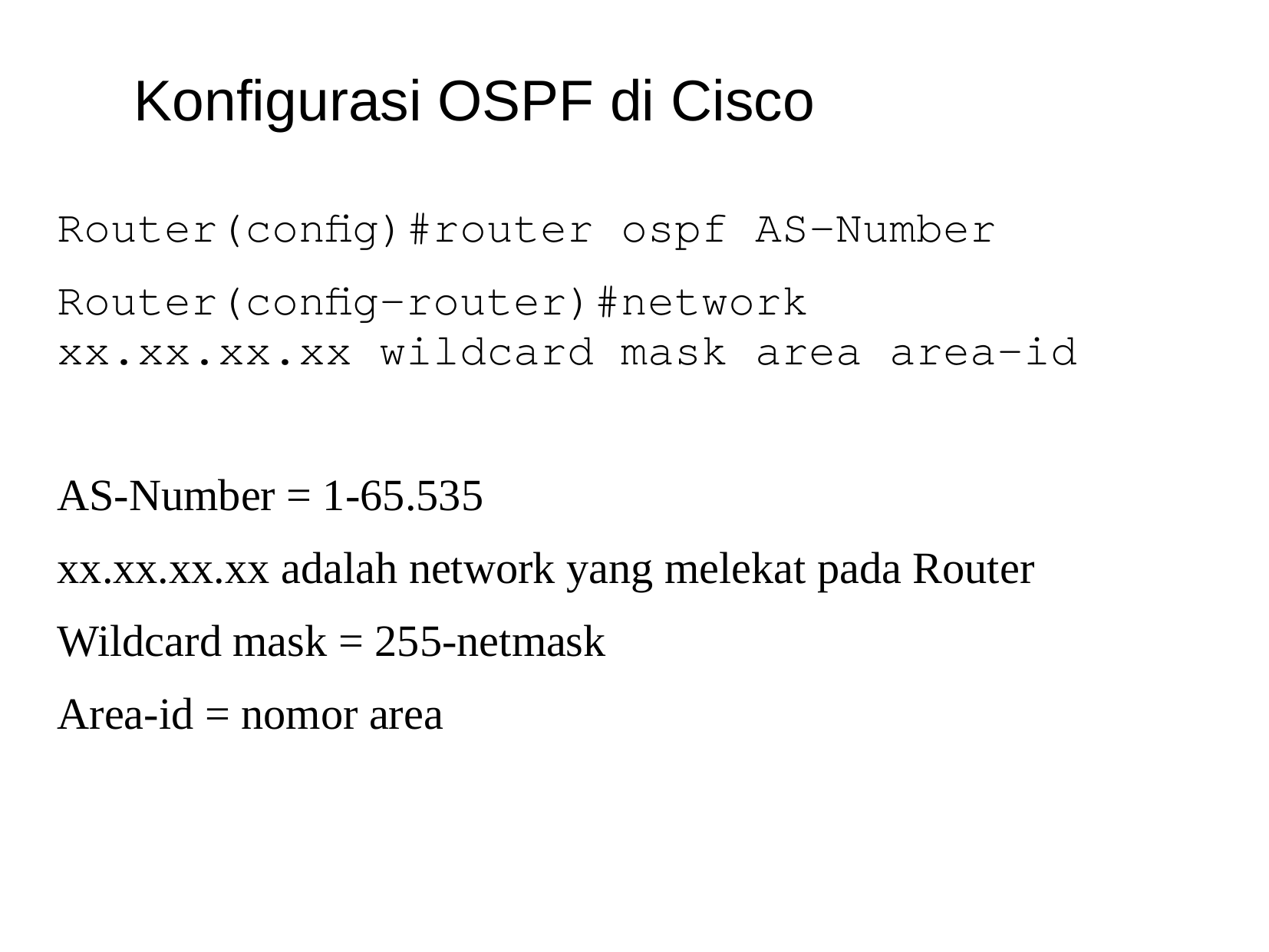

# Konfigurasi OSPF di Cisco

Router(config)#router ospf AS-Number
Router(config-router)#network xx.xx.xx.xx wildcard mask area area-id

AS-Number = 1-65.535
xx.xx.xx.xx adalah network yang melekat pada Router
Wildcard mask = 255-netmask
Area-id = nomor area